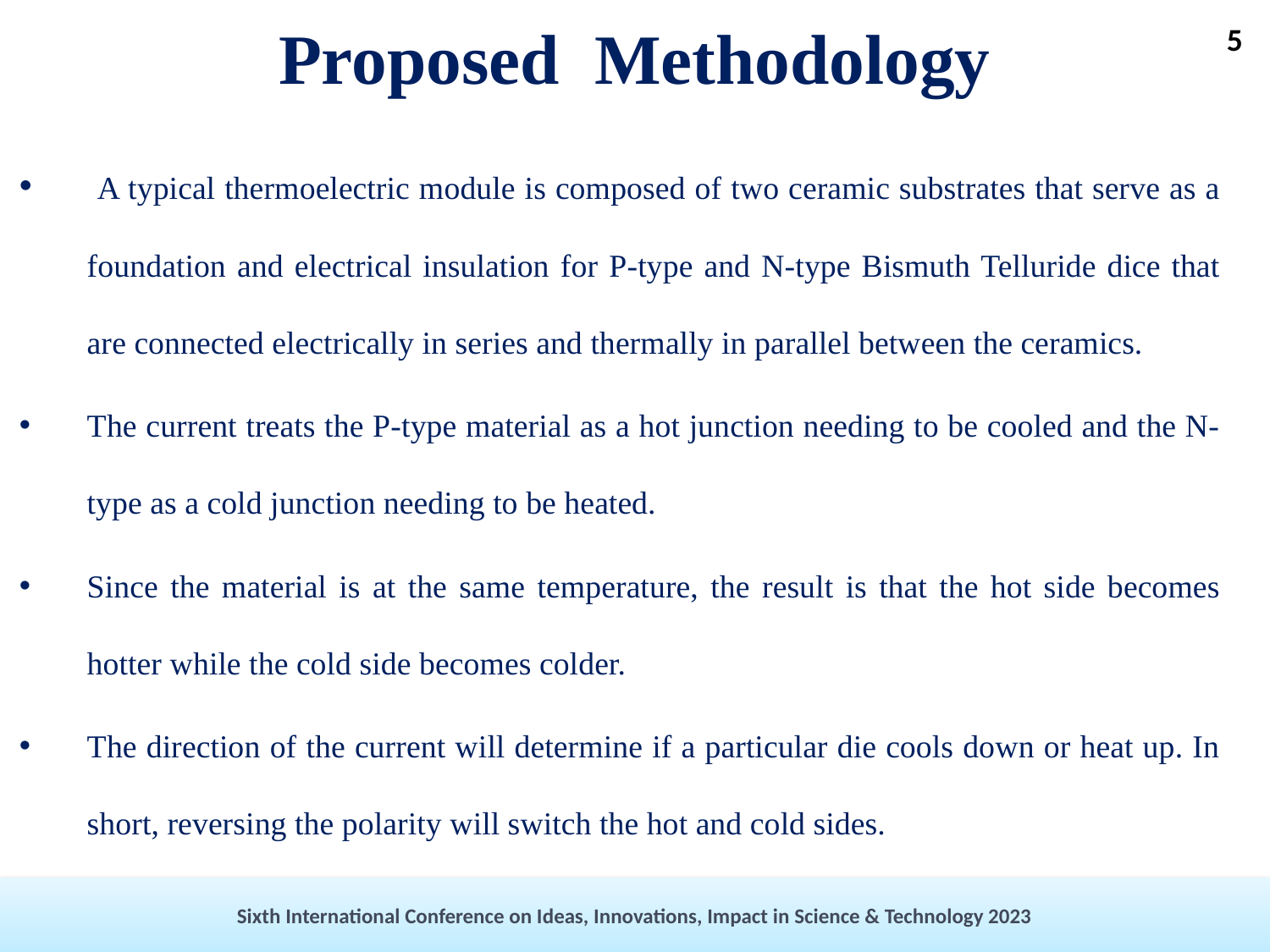

# Proposed  Methodology
5
 A typical thermoelectric module is composed of two ceramic substrates that serve as a foundation and electrical insulation for P-type and N-type Bismuth Telluride dice that are connected electrically in series and thermally in parallel between the ceramics.
The current treats the P-type material as a hot junction needing to be cooled and the N-type as a cold junction needing to be heated.
Since the material is at the same temperature, the result is that the hot side becomes hotter while the cold side becomes colder.
The direction of the current will determine if a particular die cools down or heat up. In short, reversing the polarity will switch the hot and cold sides.

Sixth International Conference on Ideas, Innovations, Impact in Science & Technology 2023